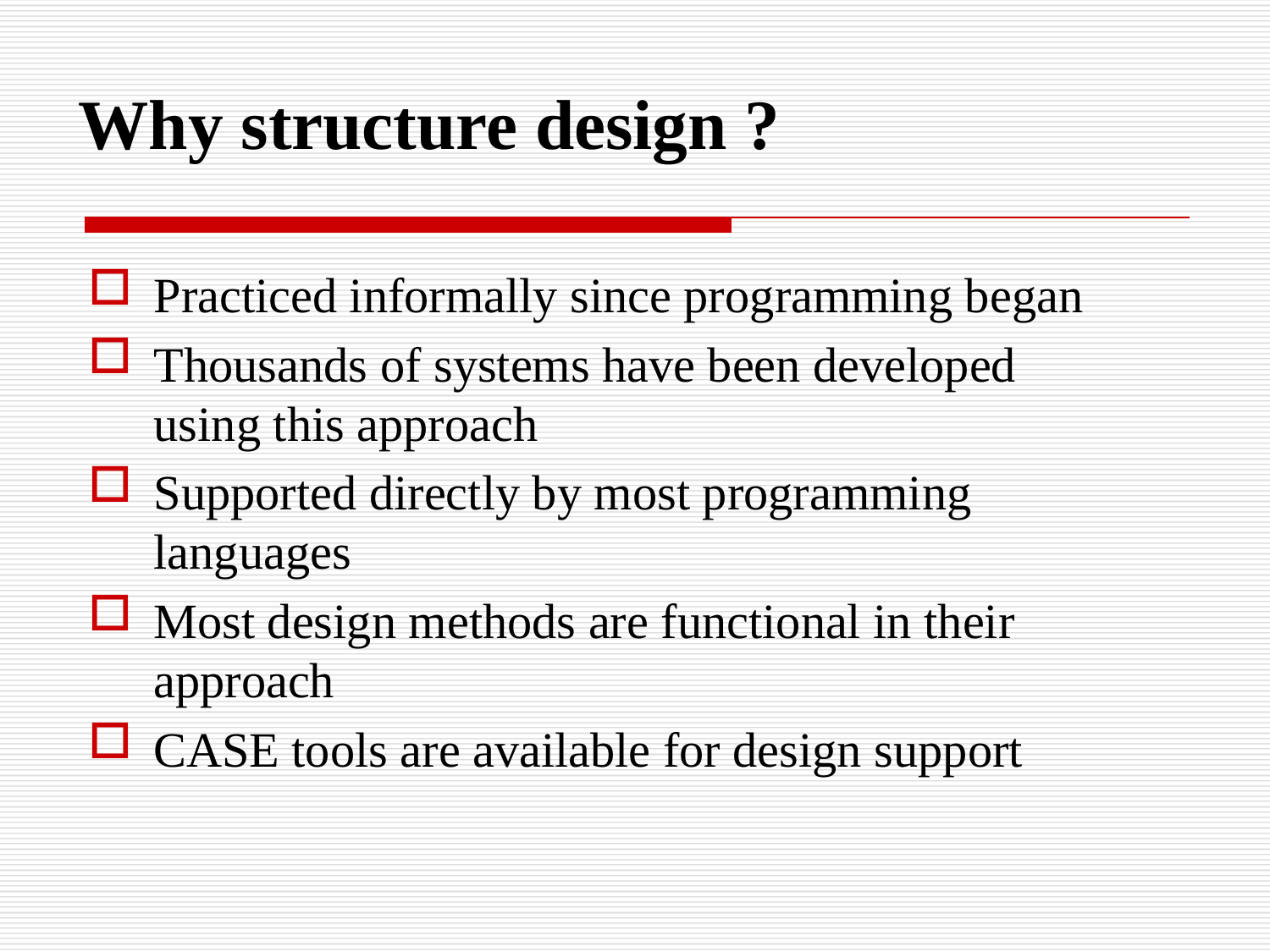

Why structure design ?
Practiced informally since programming began
Thousands of systems have been developed
using this approach
Supported directly by most programming
languages
Most design methods are functional in their
approach
CASE tools are available for design support